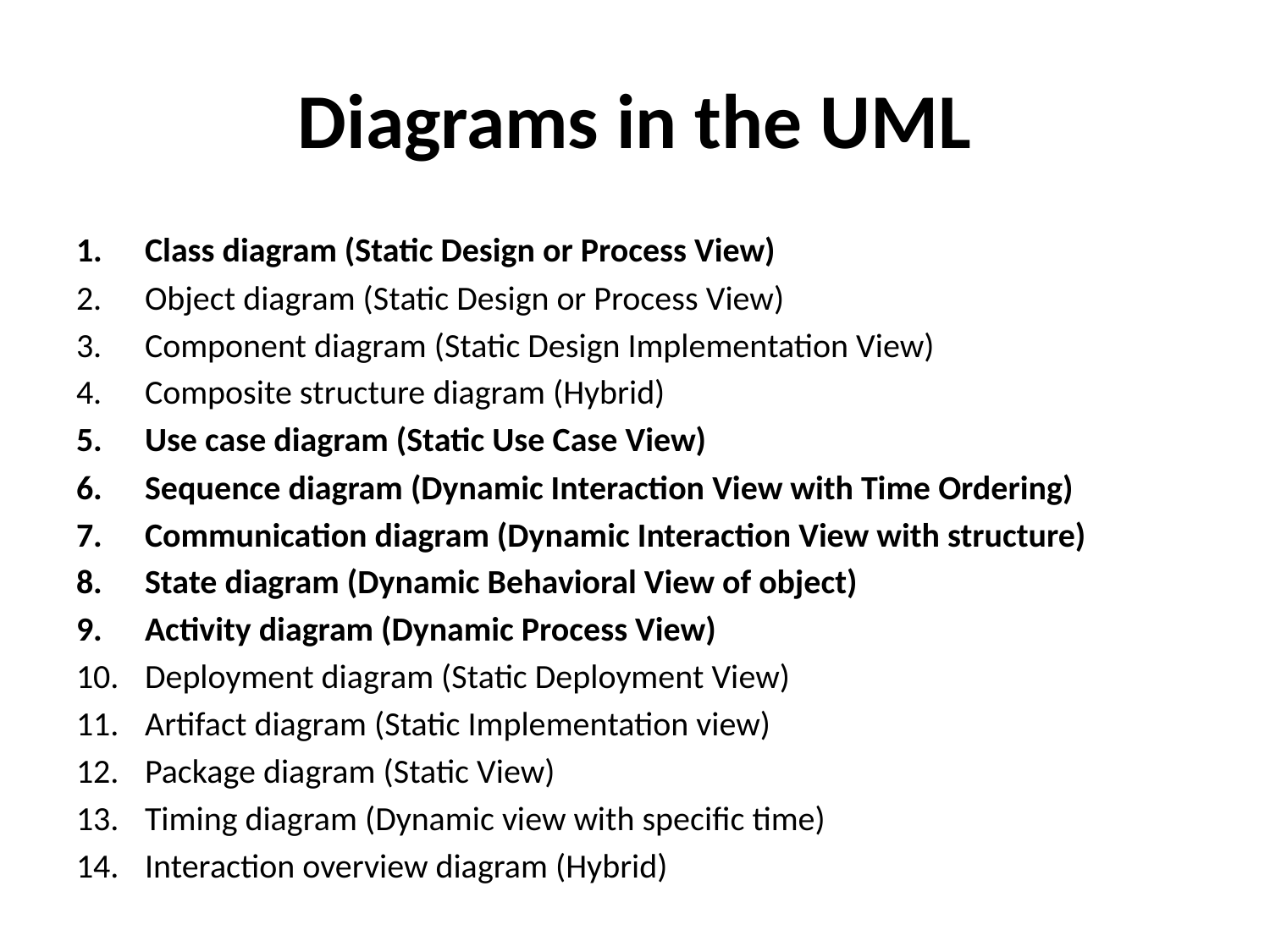

# Diagrams in the UML
Class diagram (Static Design or Process View)
Object diagram (Static Design or Process View)
Component diagram (Static Design Implementation View)
Composite structure diagram (Hybrid)
Use case diagram (Static Use Case View)
Sequence diagram (Dynamic Interaction View with Time Ordering)
Communication diagram (Dynamic Interaction View with structure)
State diagram (Dynamic Behavioral View of object)
Activity diagram (Dynamic Process View)
Deployment diagram (Static Deployment View)
Artifact diagram (Static Implementation view)
Package diagram (Static View)
Timing diagram (Dynamic view with specific time)
Interaction overview diagram (Hybrid)